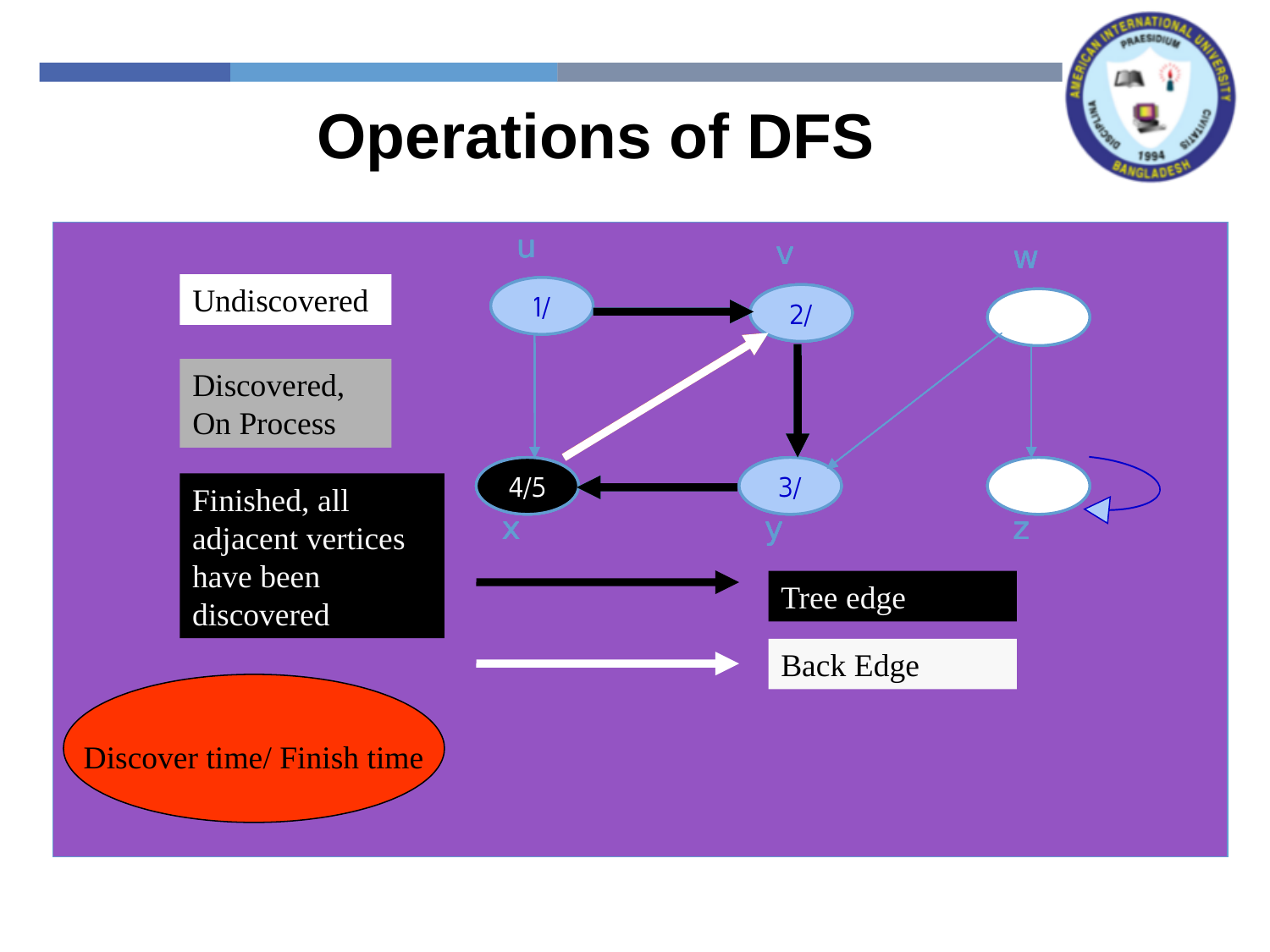

Operations of DFS
 u

 v

 w

 x

 y

 z

 u
1/
 v

 w

 x

 y

 z

 u
1/
 v
2/
 w

 x

 y

 z

Tree edge

 u
1/
 v
2/
 w

 x
3/
 y

 z

 u
1/
 v
2/
 w

4/
 x
3/
 y

 z

 u
1/
 v
2/
 w

4/
 x
3/
 y

 z

Back Edge

 u
1/
 v
2/
 w

4/5
 x
3/
 y

 z

Undiscovered
Discovered, On Process

Finished, all adjacent vertices have been discovered

Discover time/ Finish time